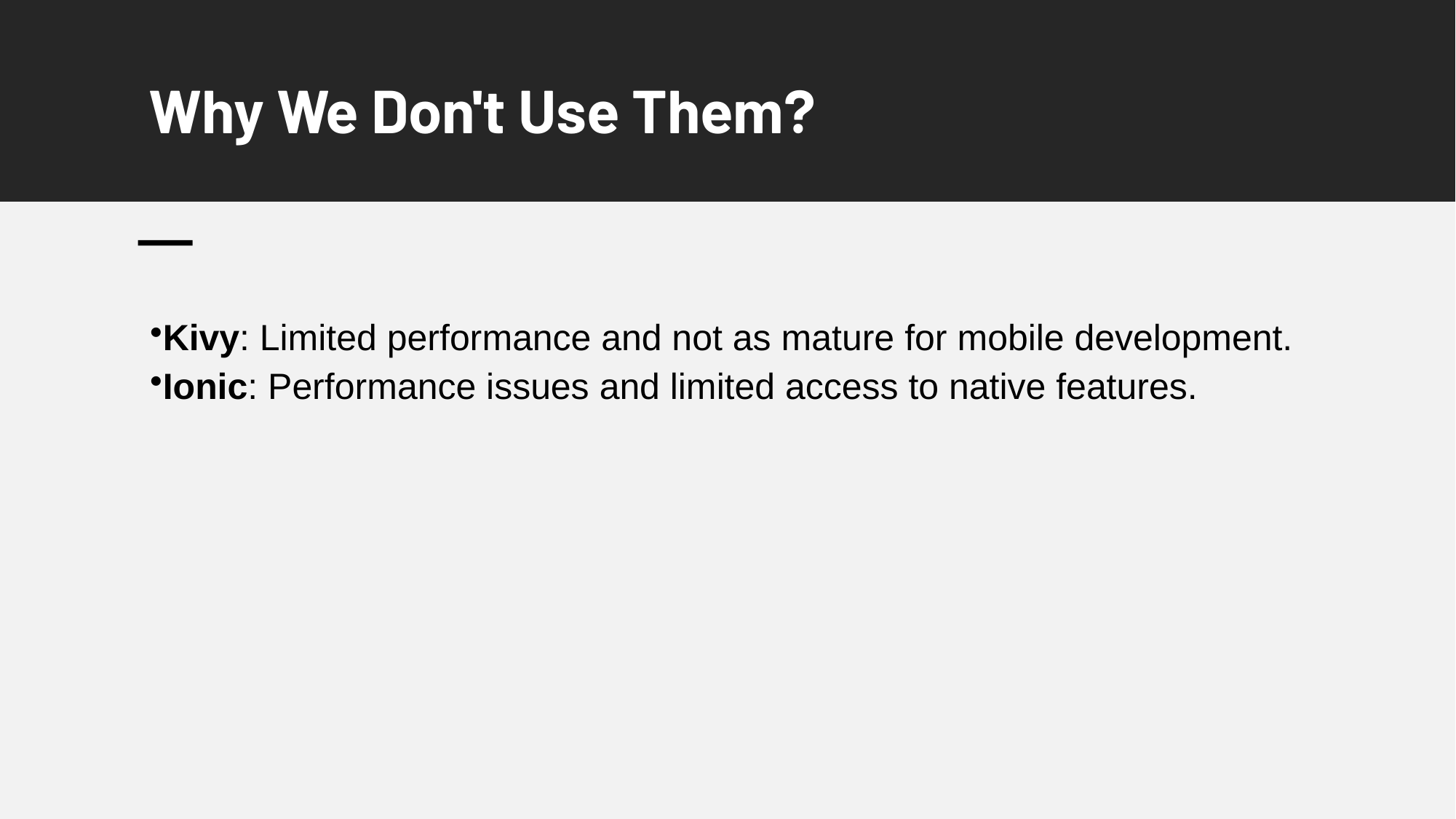

# Why We Don't Use Them?

Kivy: Limited performance and not as mature for mobile development.
Ionic: Performance issues and limited access to native features.